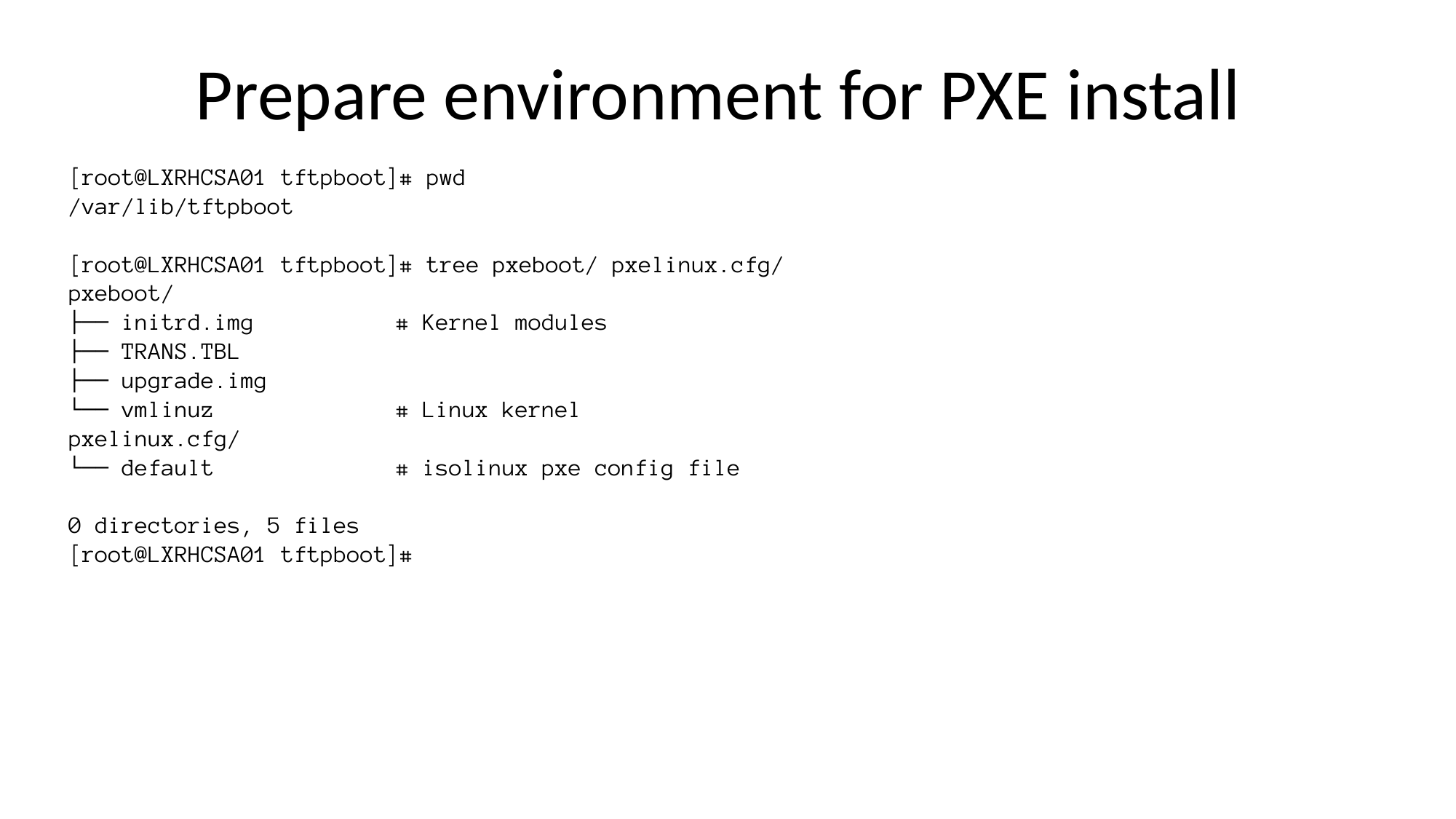

# Prepare environment for PXE install
[root@LXRHCSA01 tftpboot]# pwd
/var/lib/tftpboot

[root@LXRHCSA01 tftpboot]# tree pxeboot/ pxelinux.cfg/
pxeboot/
├── initrd.img		# Kernel modules
├── TRANS.TBL
├── upgrade.img
└── vmlinuz		# Linux kernel
pxelinux.cfg/
└── default		# isolinux pxe config file

0 directories, 5 files
[root@LXRHCSA01 tftpboot]#